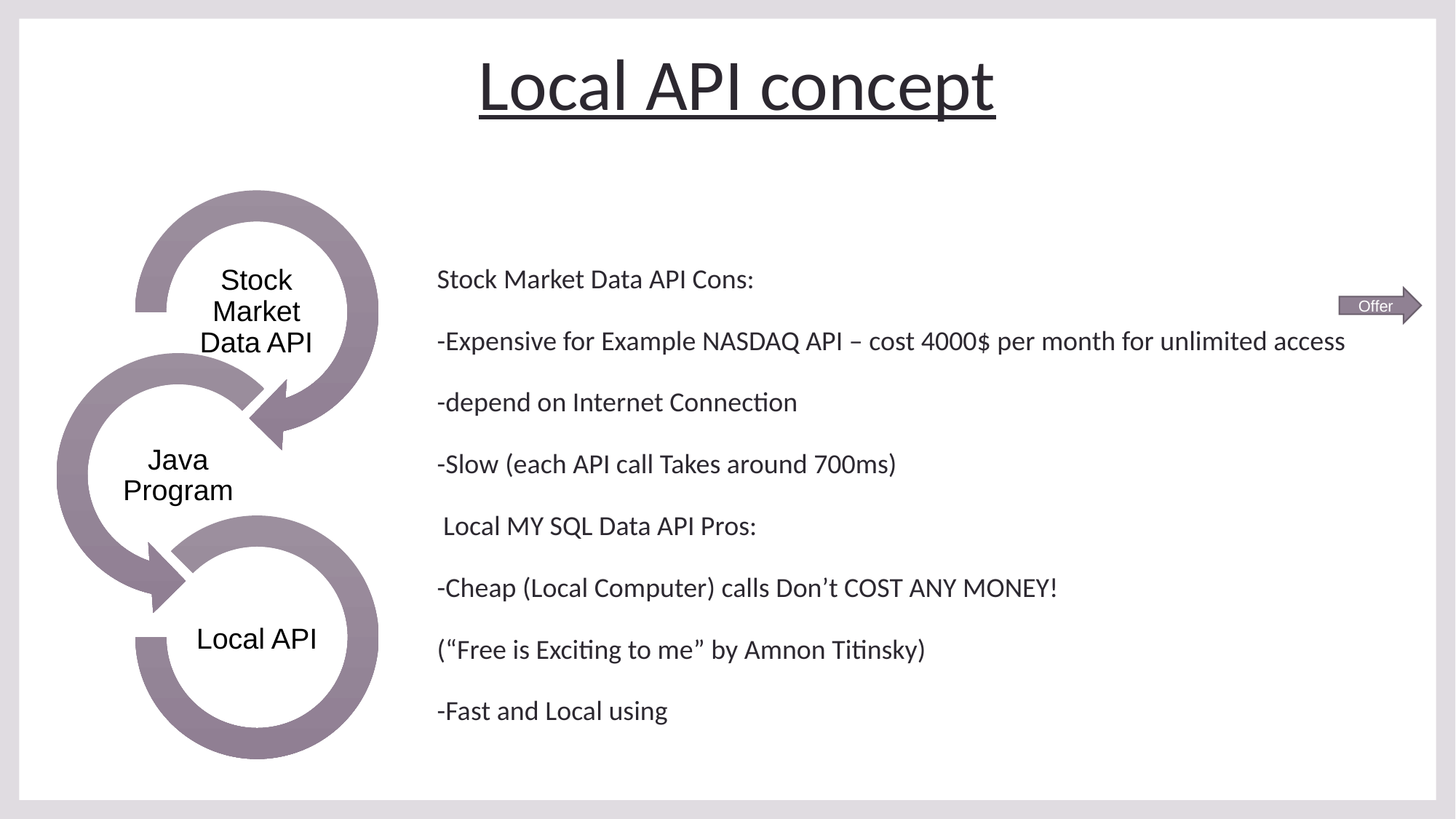

# Local API concept
Stock Market Data API
Java Program
Local API
Stock Market Data API Cons:
-Expensive for Example NASDAQ API – cost 4000$ per month for unlimited access
-depend on Internet Connection
-Slow (each API call Takes around 700ms)
 Local MY SQL Data API Pros:
-Cheap (Local Computer) calls Don’t COST ANY MONEY!
(“Free is Exciting to me” by Amnon Titinsky)
-Fast and Local using

Offer